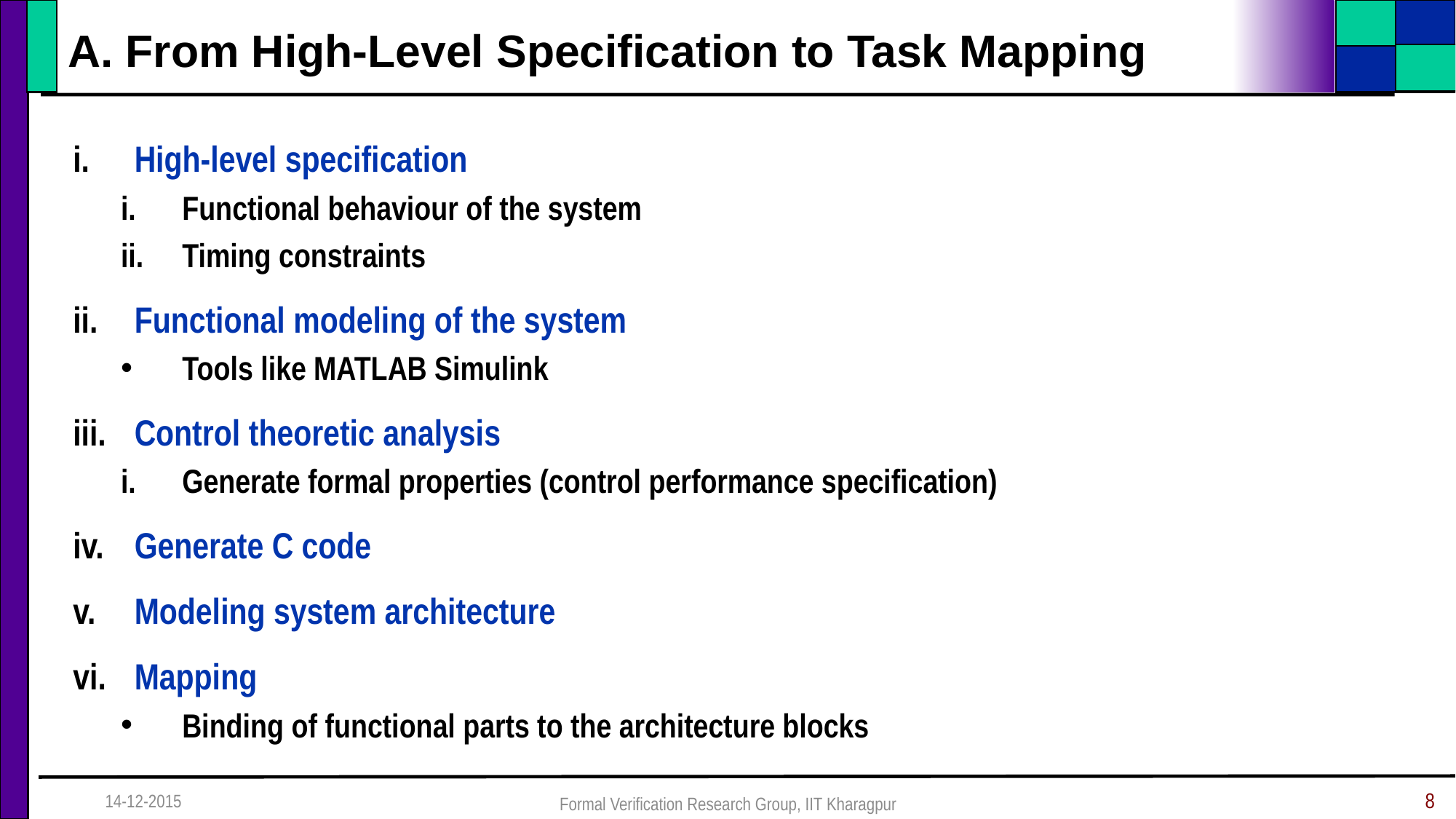

# A. From High-Level Specification to Task Mapping
High-level specification
Functional behaviour of the system
Timing constraints
Functional modeling of the system
Tools like MATLAB Simulink
Control theoretic analysis
Generate formal properties (control performance specification)
Generate C code
Modeling system architecture
Mapping
Binding of functional parts to the architecture blocks

14-12-2015
Formal Verification Research Group, IIT Kharagpur
8